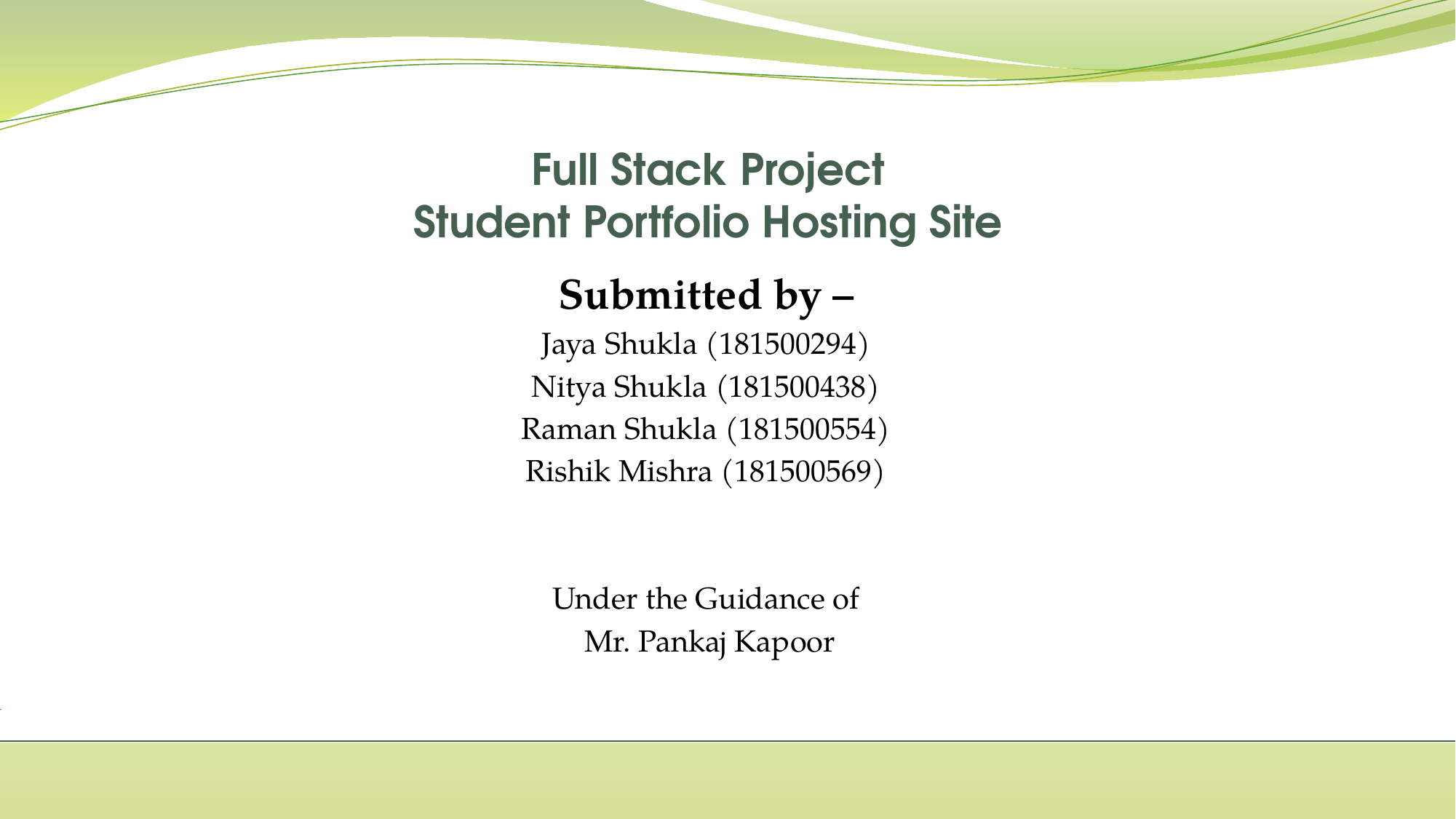

# Full Stack Project Student Portfolio Hosting Site
Submitted by –
Jaya Shukla (181500294)
Nitya Shukla (181500438)
Raman Shukla (181500554)
Rishik Mishra (181500569)

Under the Guidance of
 Mr. Pankaj Kapoor